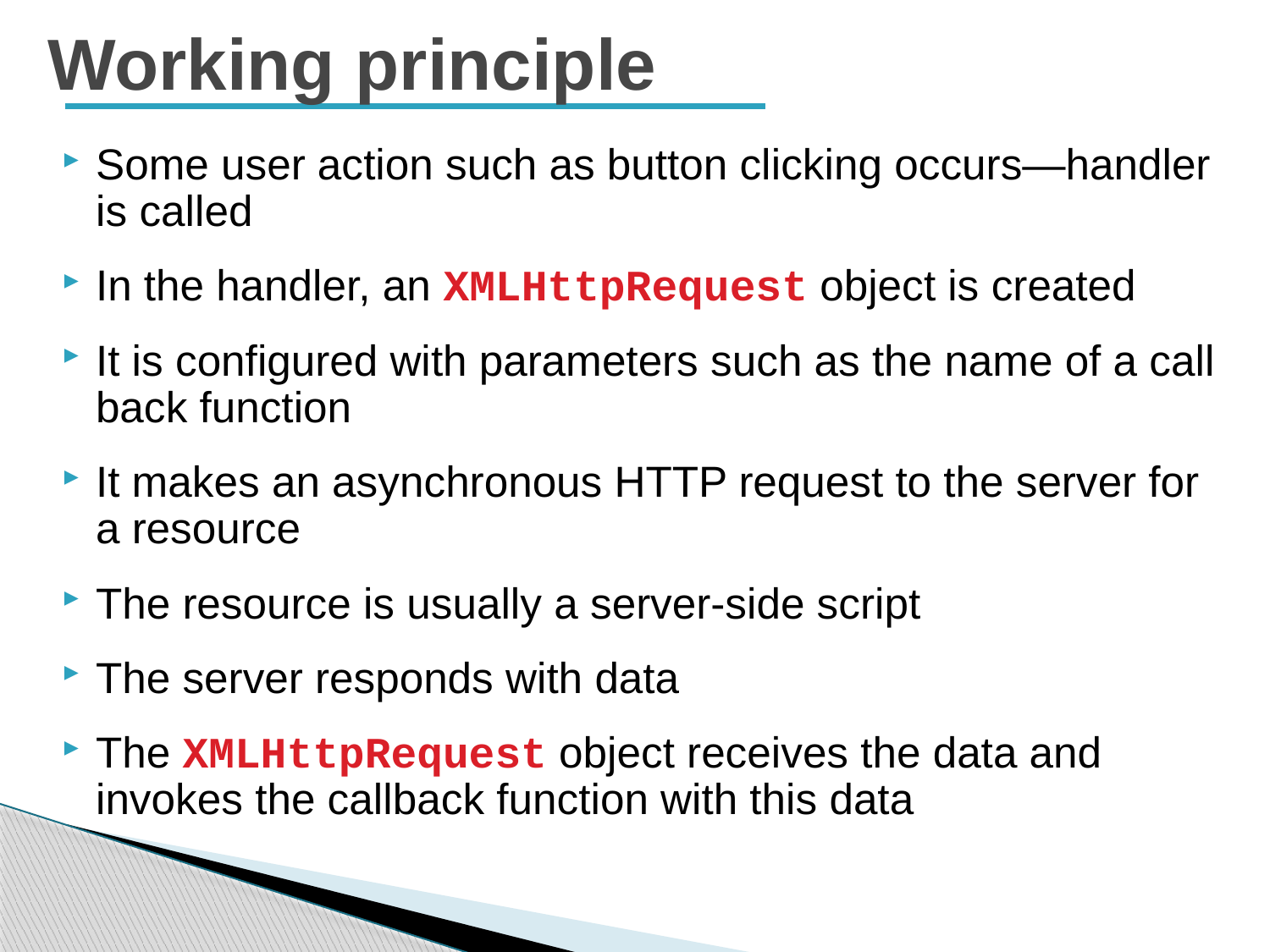

# Working principle
Some user action such as button clicking occurs—handler is called
In the handler, an XMLHttpRequest object is created
It is configured with parameters such as the name of a call back function
It makes an asynchronous HTTP request to the server for a resource
The resource is usually a server-side script
The server responds with data
The XMLHttpRequest object receives the data and invokes the callback function with this data